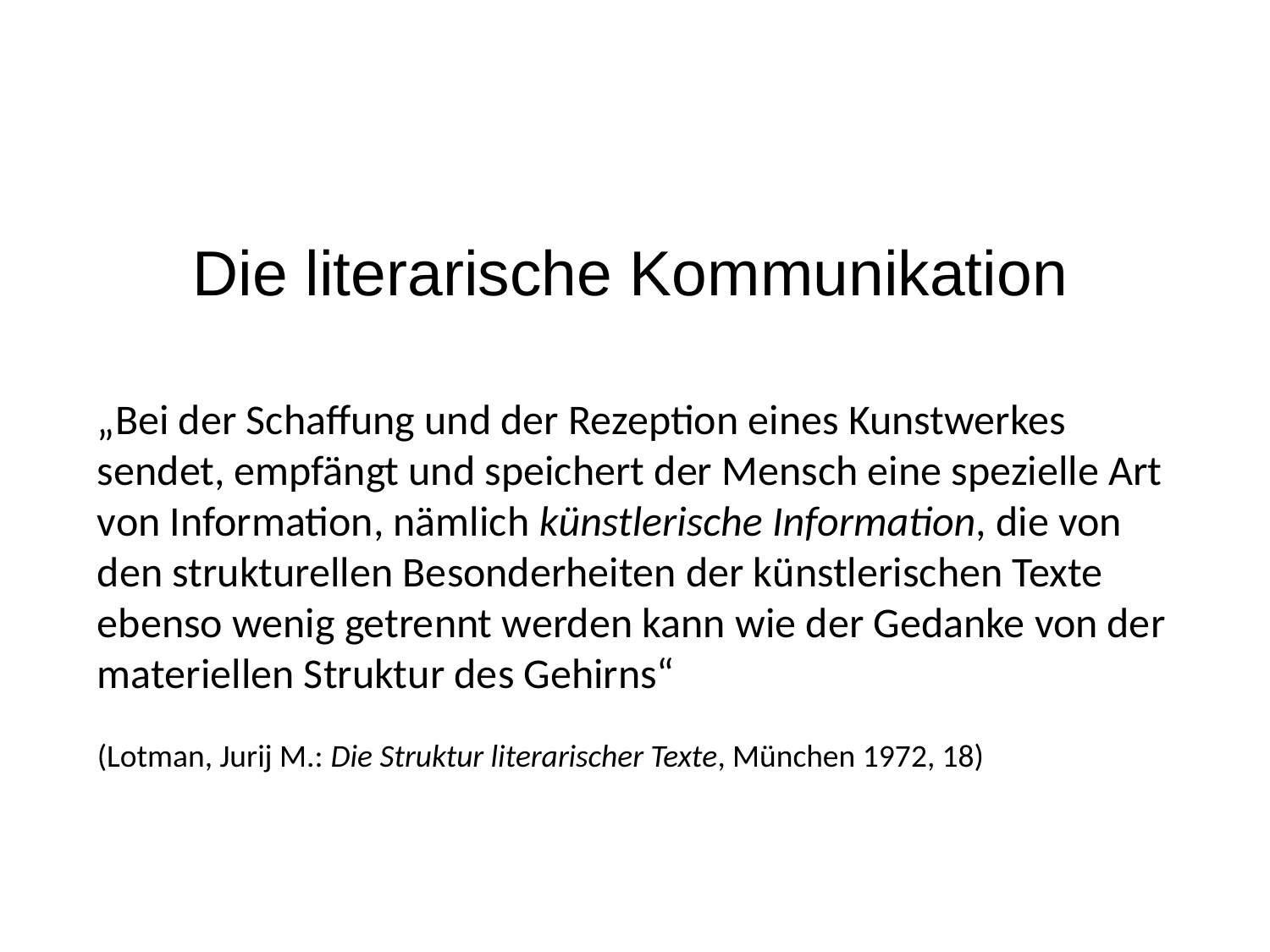

Die literarische Kommunikation
„Bei der Schaffung und der Rezeption eines Kunstwerkes sendet, empfängt und speichert der Mensch eine spezielle Art von Information, nämlich künstlerische Information, die von den strukturellen Besonderheiten der künstlerischen Texte ebenso wenig getrennt werden kann wie der Gedanke von der materiellen Struktur des Gehirns“

(Lotman, Jurij M.: Die Struktur literarischer Texte, München 1972, 18)